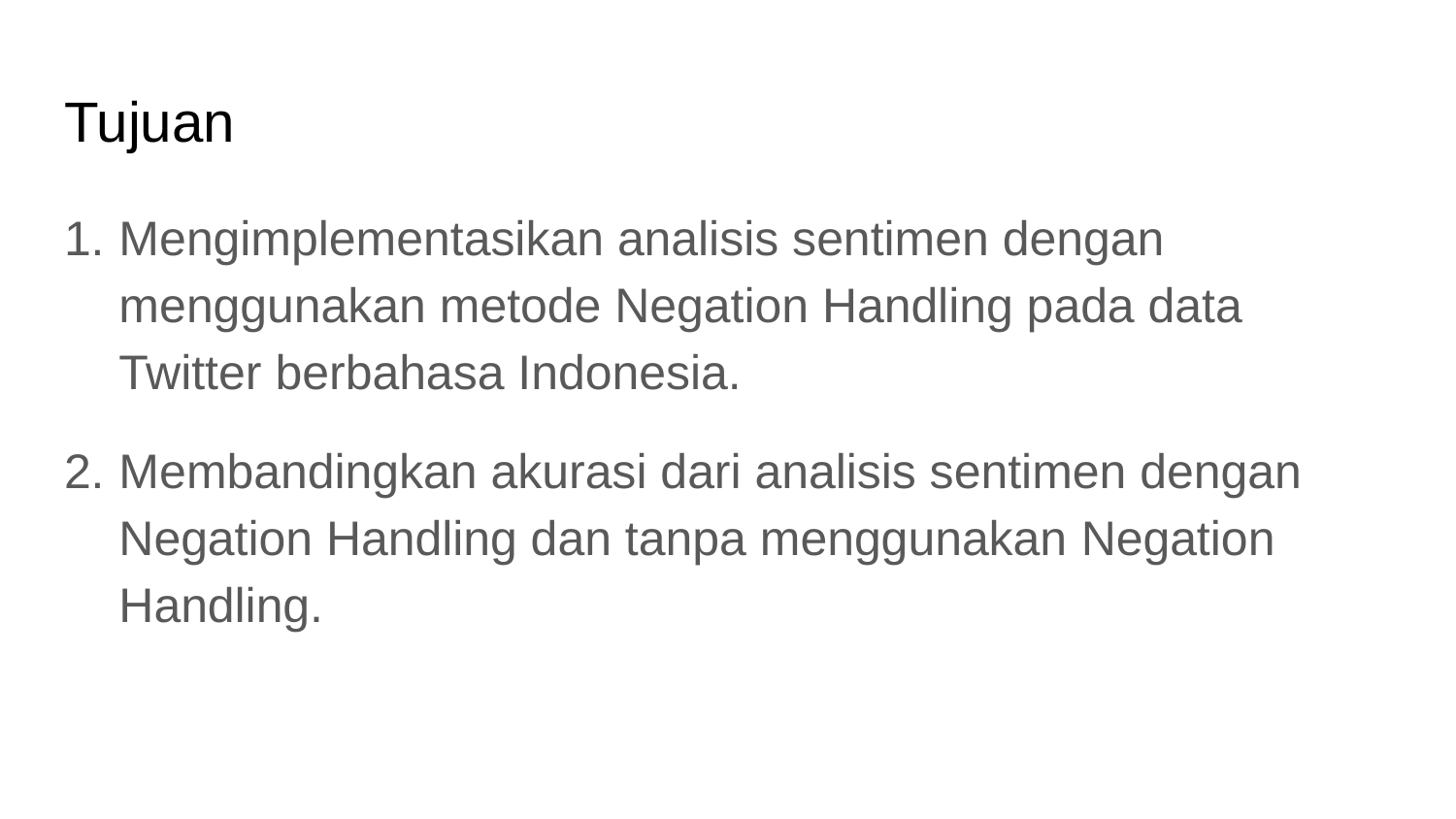

# Tujuan
Mengimplementasikan analisis sentimen dengan menggunakan metode Negation Handling pada data Twitter berbahasa Indonesia.
Membandingkan akurasi dari analisis sentimen dengan Negation Handling dan tanpa menggunakan Negation Handling.